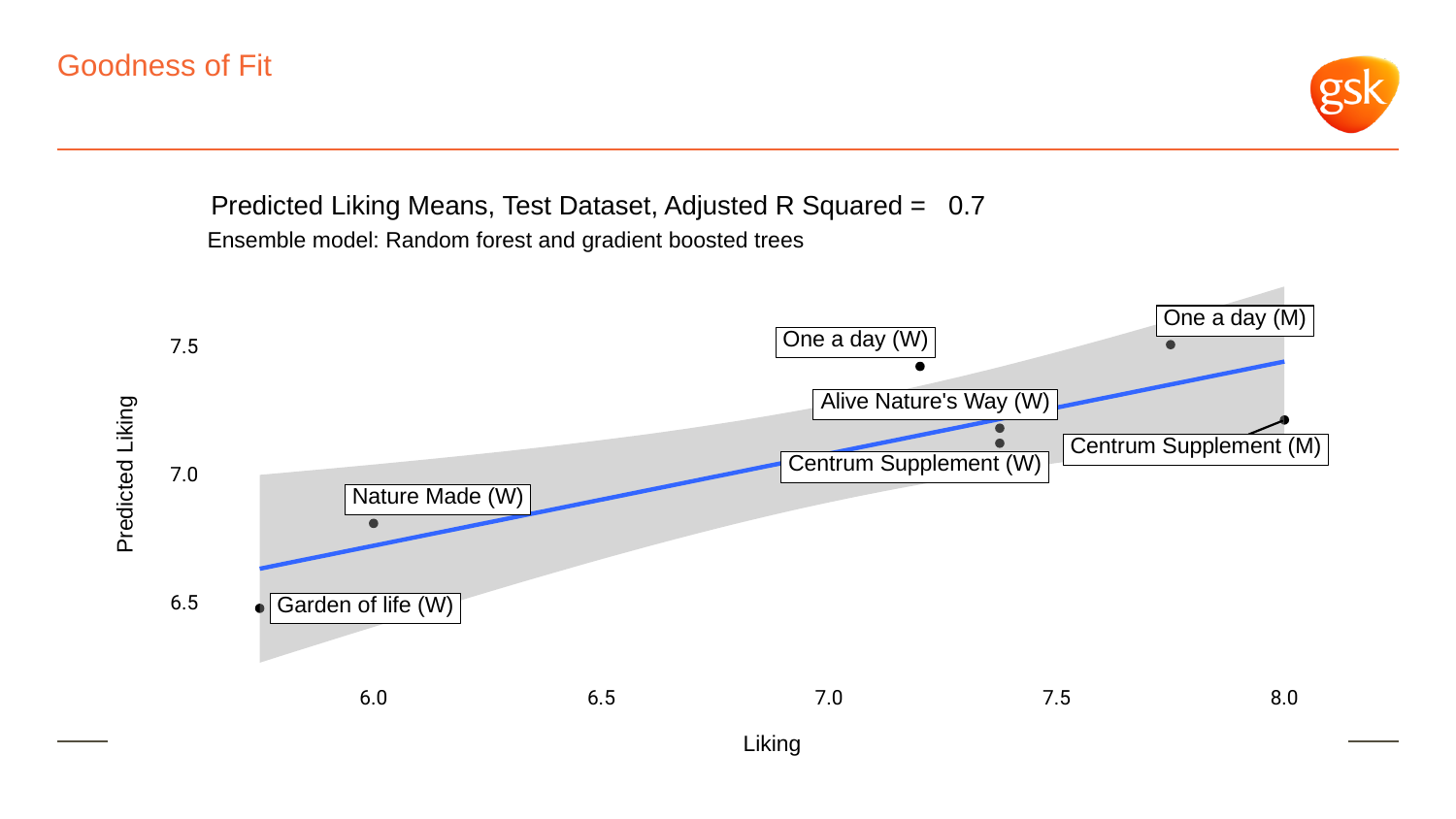

# Goodness of Fit

Predicted Liking Means, Test Dataset, Adjusted R Squared =   0.7
Ensemble model: Random forest and gradient boosted trees

One a day (M)

One a day (W)
7.5

Alive Nature's Way (W)

Centrum Supplement (M)

Centrum Supplement (W)
Predicted Liking
7.0

Nature Made (W)

Garden of life (W)
6.5

6.0
6.5
7.0
8.0
7.5

Liking